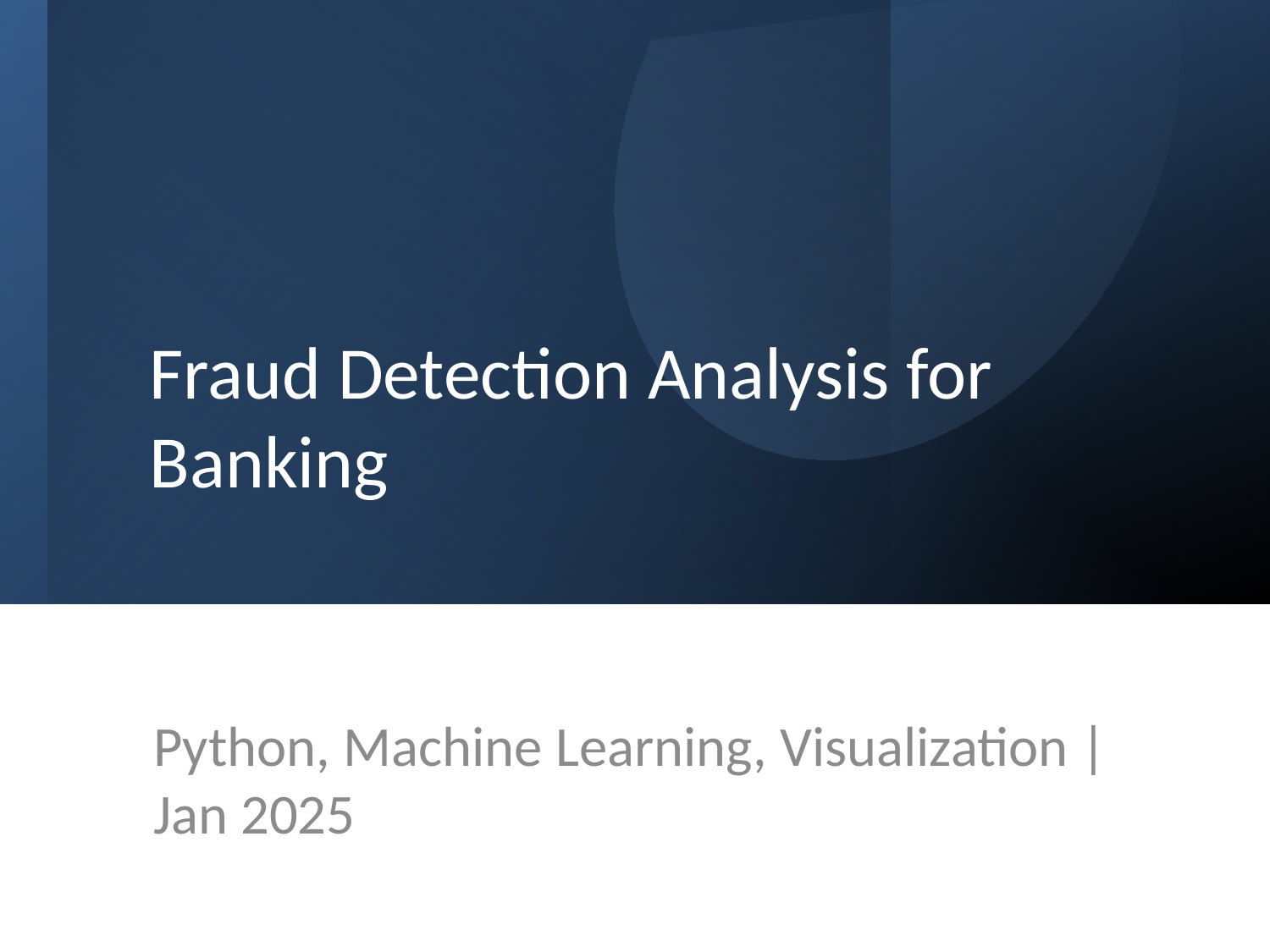

# Fraud Detection Analysis for Banking
Python, Machine Learning, Visualization | Jan 2025